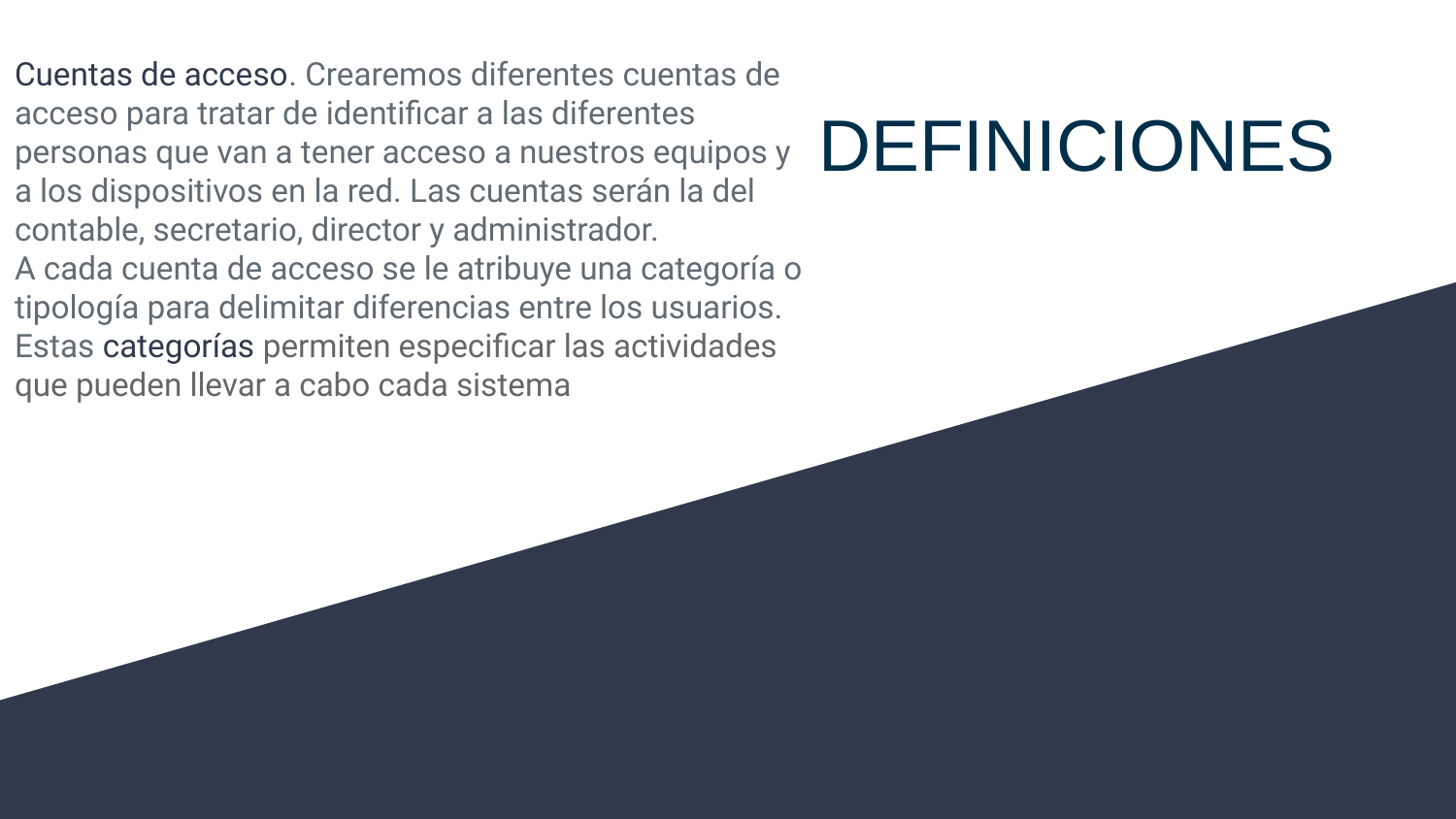

Cuentas de acceso. Crearemos diferentes cuentas de acceso para tratar de identificar a las diferentes personas que van a tener acceso a nuestros equipos y a los dispositivos en la red. Las cuentas serán la del contable, secretario, director y administrador.
A cada cuenta de acceso se le atribuye una categoría o tipología para delimitar diferencias entre los usuarios. Estas categorías permiten especificar las actividades que pueden llevar a cabo cada sistema
# DEFINICIONES